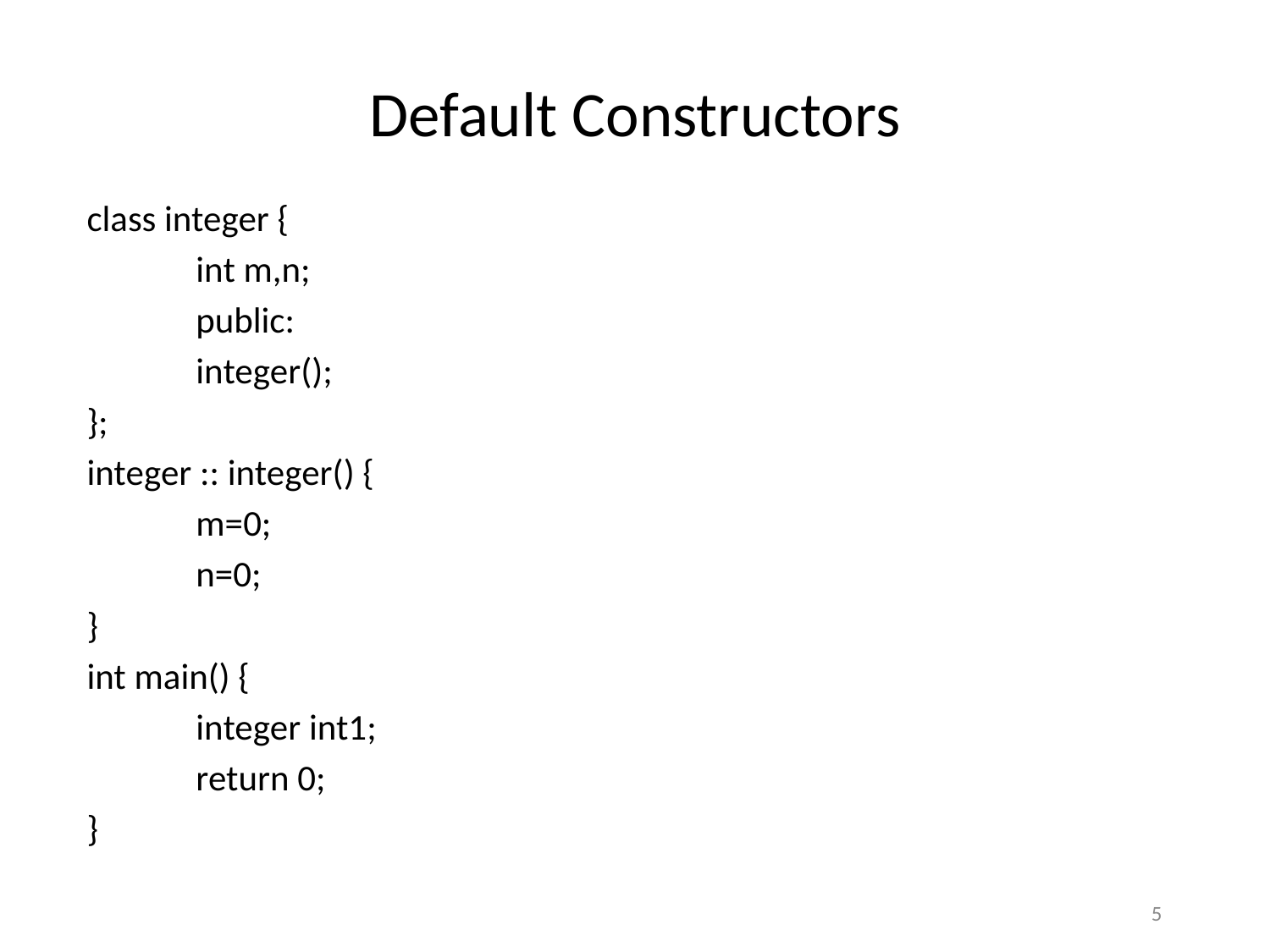

# Default Constructors
class integer {
	int m,n;
	public:
		integer();
};
integer :: integer() {
	m=0;
	n=0;
}
int main() {
	integer int1;
	return 0;
}
5